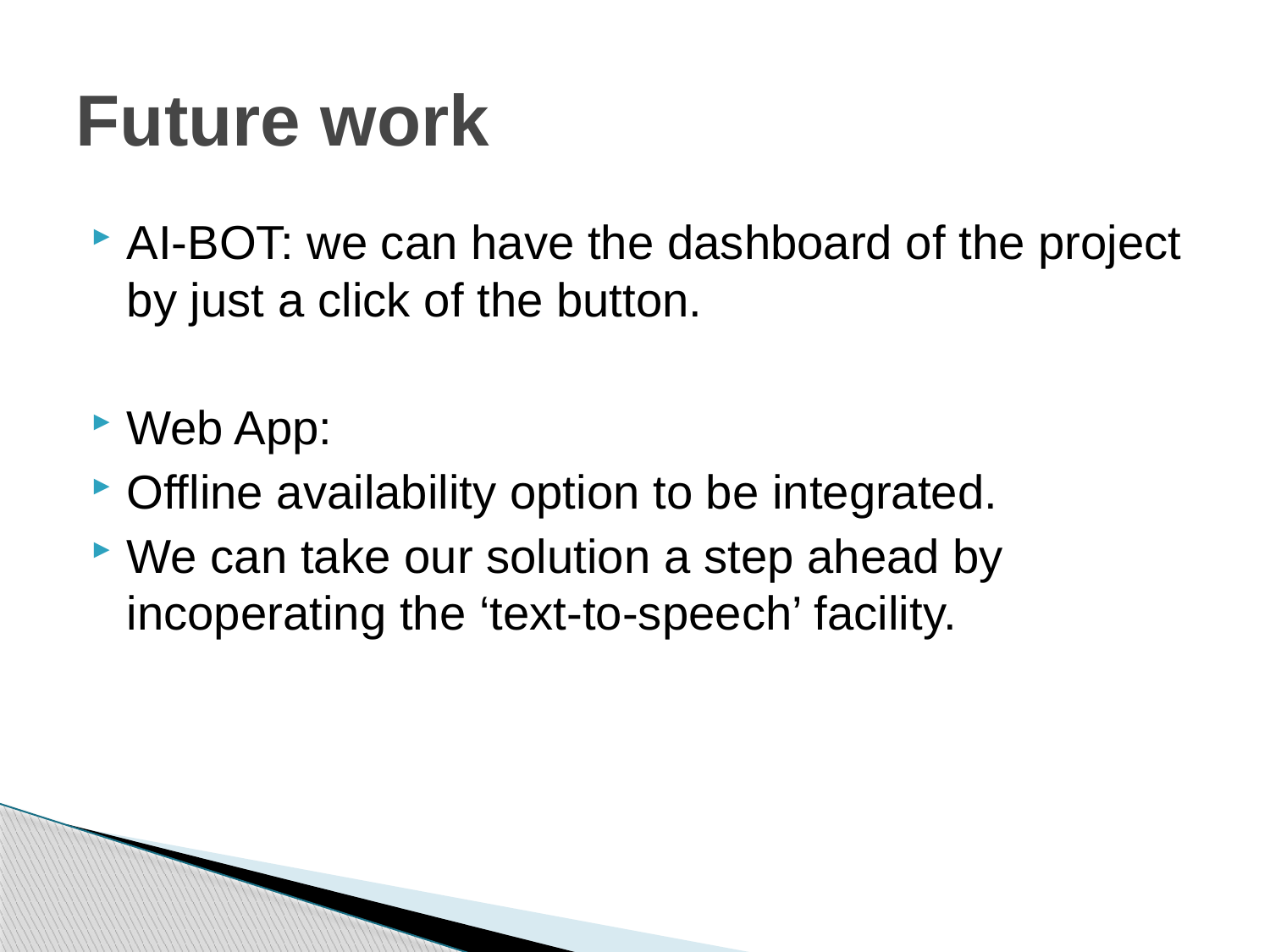

# Future work
AI-BOT: we can have the dashboard of the project by just a click of the button.

Web App:
Offline availability option to be integrated.
We can take our solution a step ahead by incoperating the ‘text-to-speech’ facility.